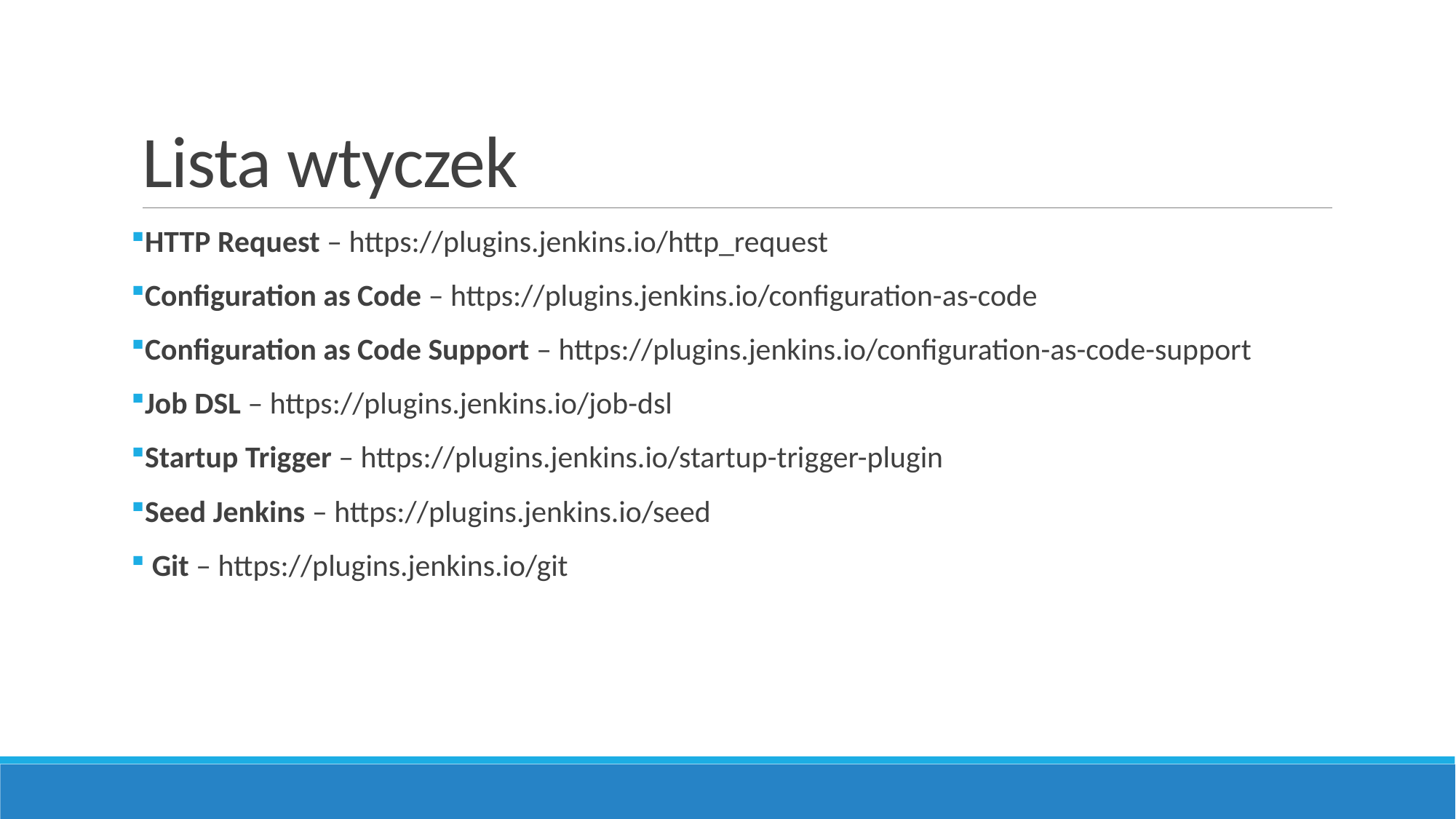

# Lista wtyczek
HTTP Request ­– https://plugins.jenkins.io/http_request
Configuration as Code ­– https://plugins.jenkins.io/configuration-as-code
Configuration as Code Support ­– https://plugins.jenkins.io/configuration-as-code-support
Job DSL ­– https://plugins.jenkins.io/job-dsl
Startup Trigger ­– https://plugins.jenkins.io/startup-trigger-plugin
Seed Jenkins ­– https://plugins.jenkins.io/seed
 Git ­– https://plugins.jenkins.io/git